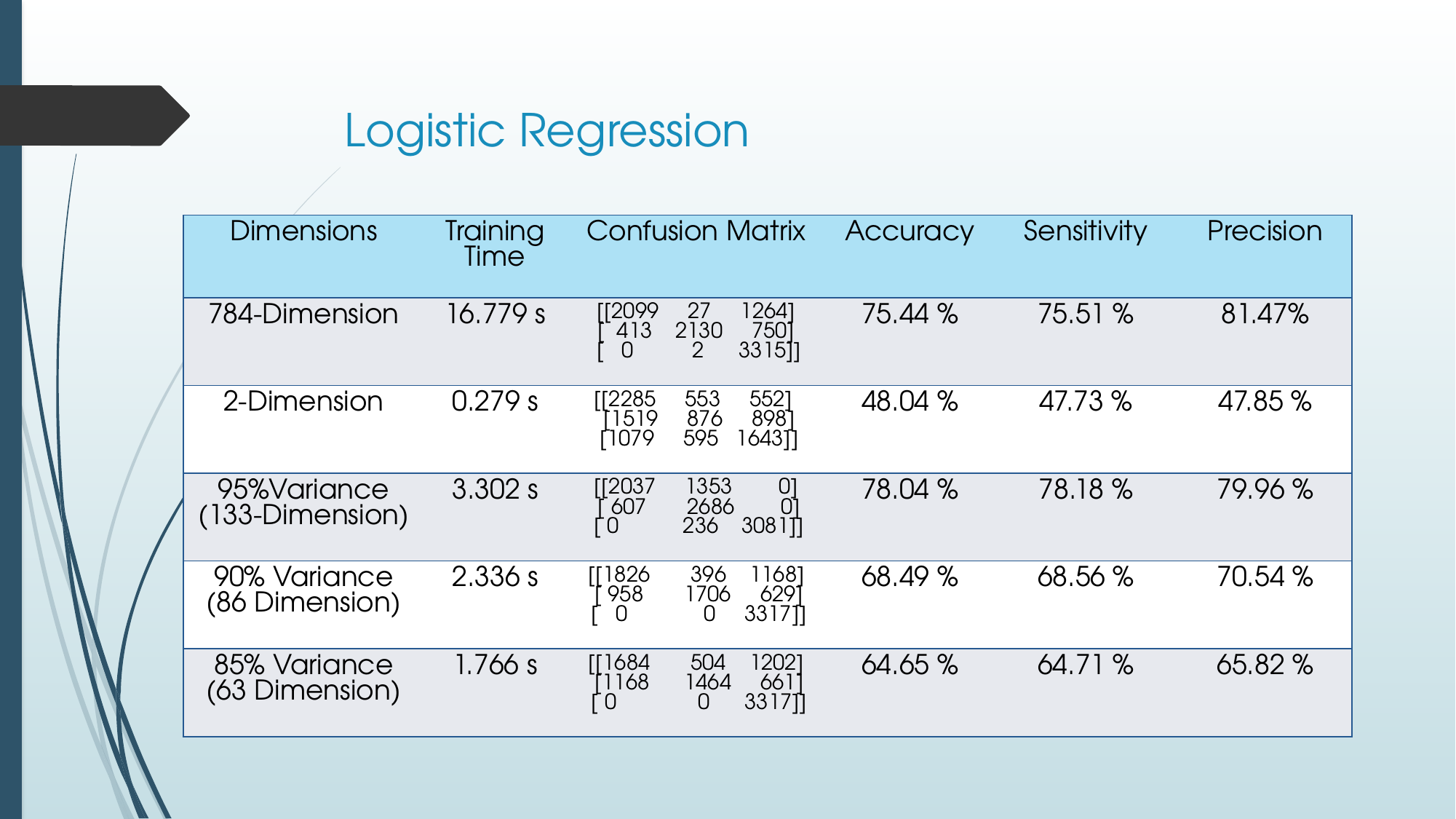

# Logistic Regression
| Dimensions | Training Time | Confusion Matrix | Accuracy | Sensitivity | Precision |
| --- | --- | --- | --- | --- | --- |
| 784-Dimension | 16.779 s | [[2099 27 1264] [ 413 2130 750] [ 0 2 3315]] | 75.44 % | 75.51 % | 81.47% |
| 2-Dimension | 0.279 s | [[2285 553 552] [1519 876 898] [1079 595 1643]] | 48.04 % | 47.73 % | 47.85 % |
| 95%Variance (133-Dimension) | 3.302 s | [[2037 1353 0] [ 607 2686 0] [ 0 236 3081]] | 78.04 % | 78.18 % | 79.96 % |
| 90% Variance (86 Dimension) | 2.336 s | [[1826 396 1168] [ 958 1706 629] [ 0 0 3317]] | 68.49 % | 68.56 % | 70.54 % |
| 85% Variance (63 Dimension) | 1.766 s | [[1684 504 1202] [1168 1464 661] [ 0 0 3317]] | 64.65 % | 64.71 % | 65.82 % |